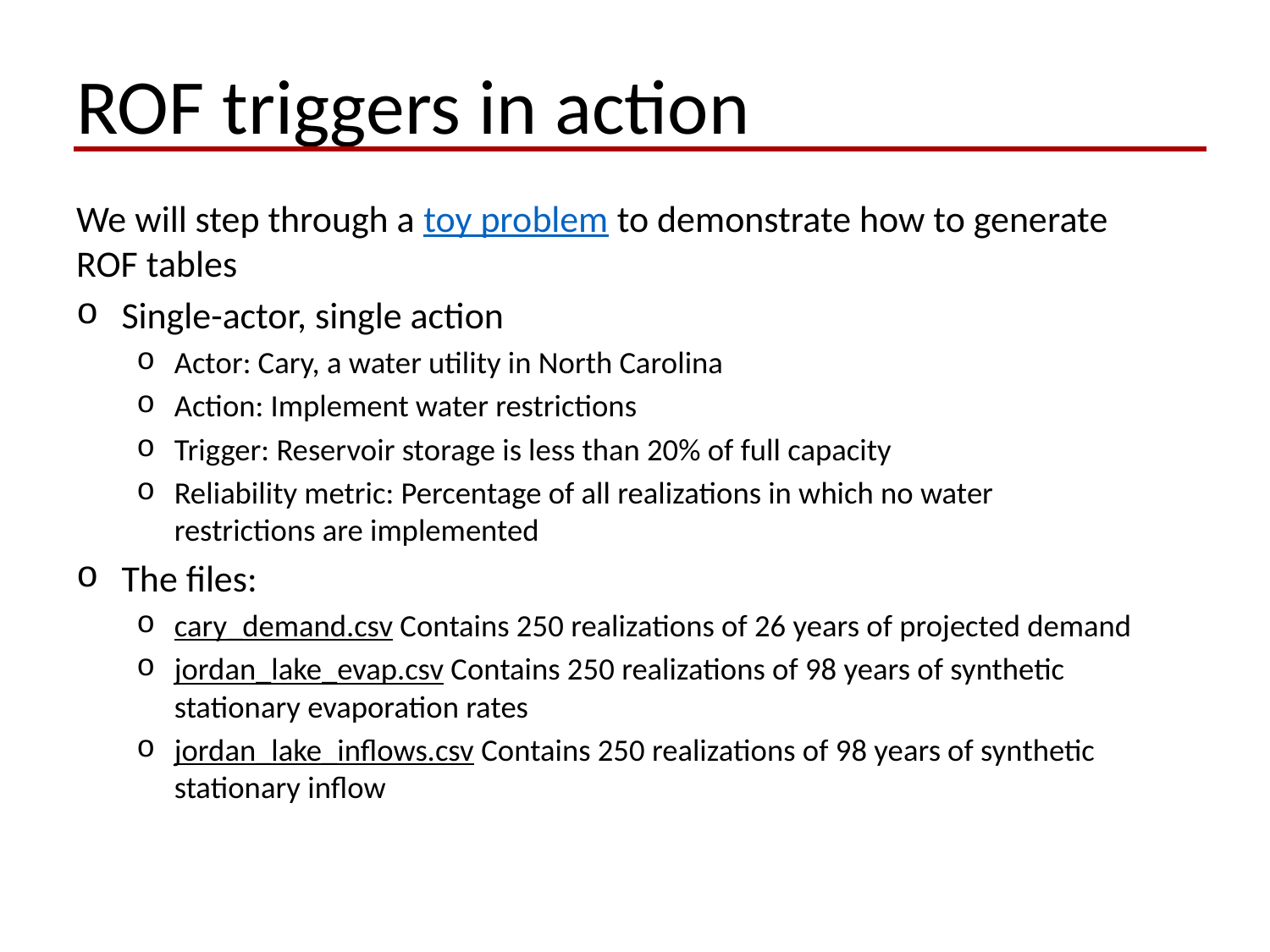

ROF triggers in action
We will step through a toy problem to demonstrate how to generate ROF tables
Single-actor, single action
Actor: Cary, a water utility in North Carolina
Action: Implement water restrictions
Trigger: Reservoir storage is less than 20% of full capacity
Reliability metric: Percentage of all realizations in which no water restrictions are implemented
The files:
cary_demand.csv Contains 250 realizations of 26 years of projected demand
jordan_lake_evap.csv Contains 250 realizations of 98 years of synthetic stationary evaporation rates
jordan_lake_inflows.csv Contains 250 realizations of 98 years of synthetic stationary inflow